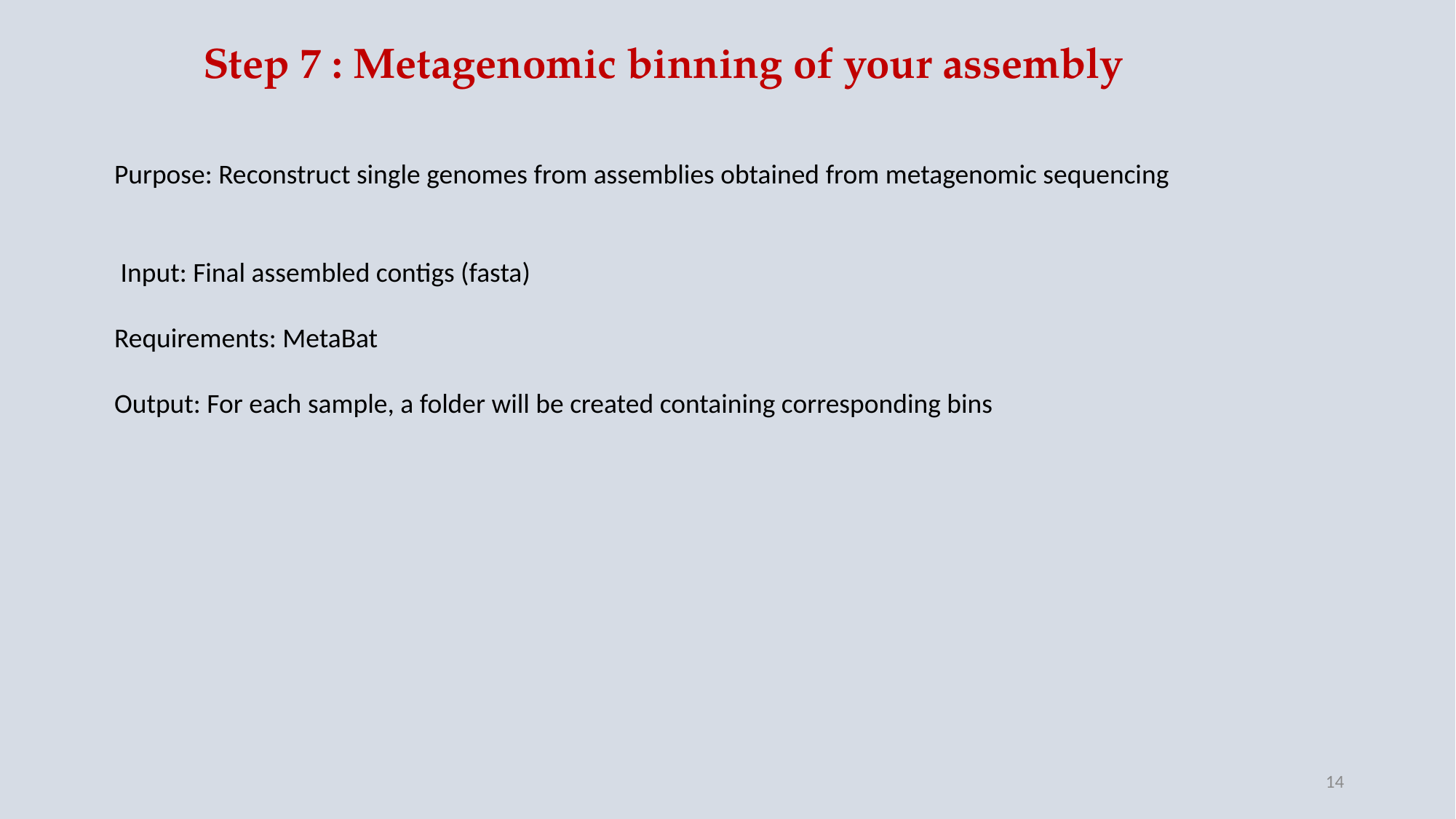

Step 7 : Metagenomic binning of your assembly
Purpose: Reconstruct single genomes from assemblies obtained from metagenomic sequencing

 Input: Final assembled contigs (fasta)

Requirements: MetaBat

Output: For each sample, a folder will be created containing corresponding bins
14